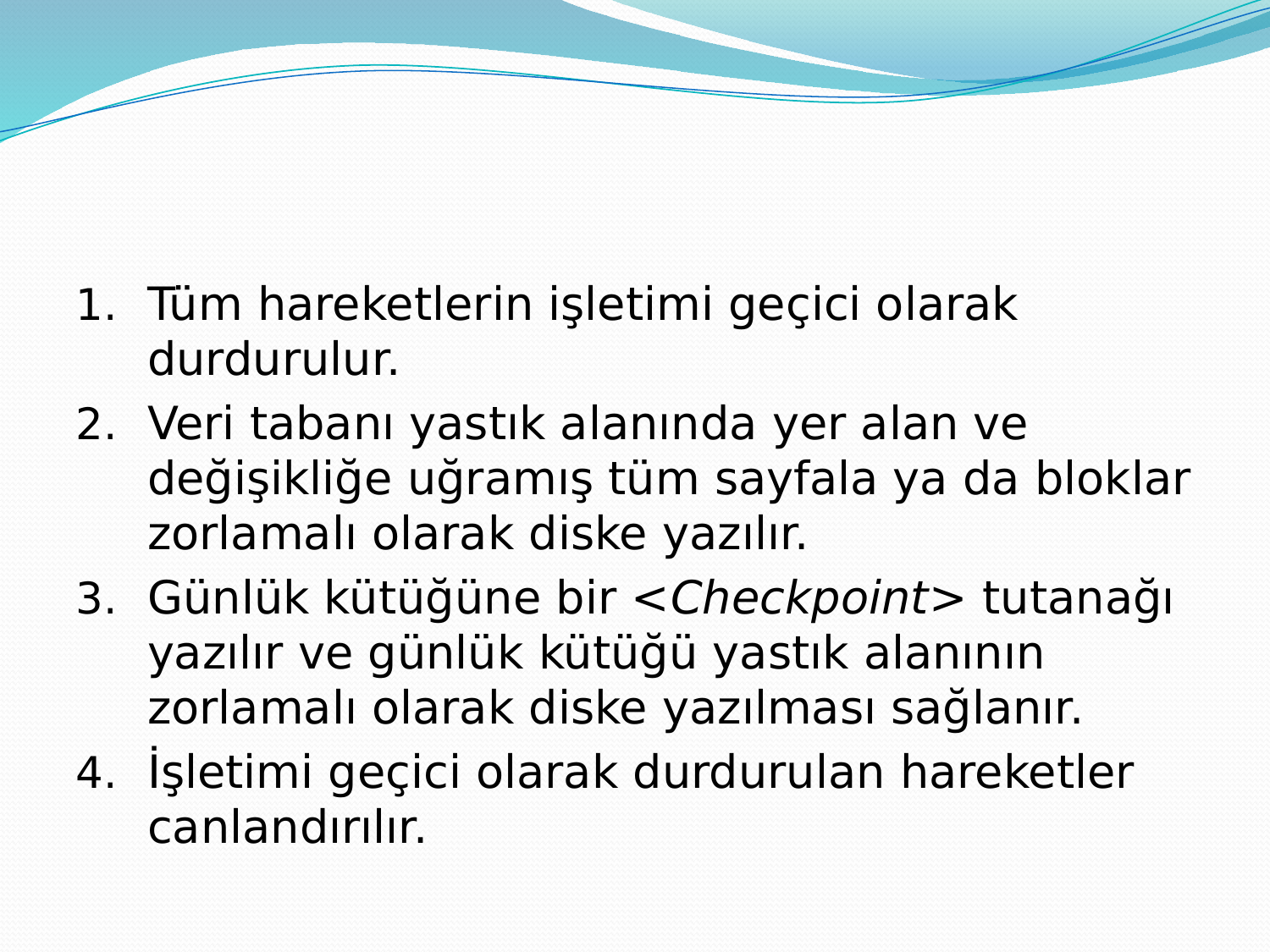

#
Tüm hareketlerin işletimi geçici olarak durdurulur.
Veri tabanı yastık alanında yer alan ve değişikliğe uğramış tüm sayfala ya da bloklar zorlamalı olarak diske yazılır.
Günlük kütüğüne bir <Checkpoint> tutanağı yazılır ve günlük kütüğü yastık alanının zorlamalı olarak diske yazılması sağlanır.
İşletimi geçici olarak durdurulan hareketler canlandırılır.